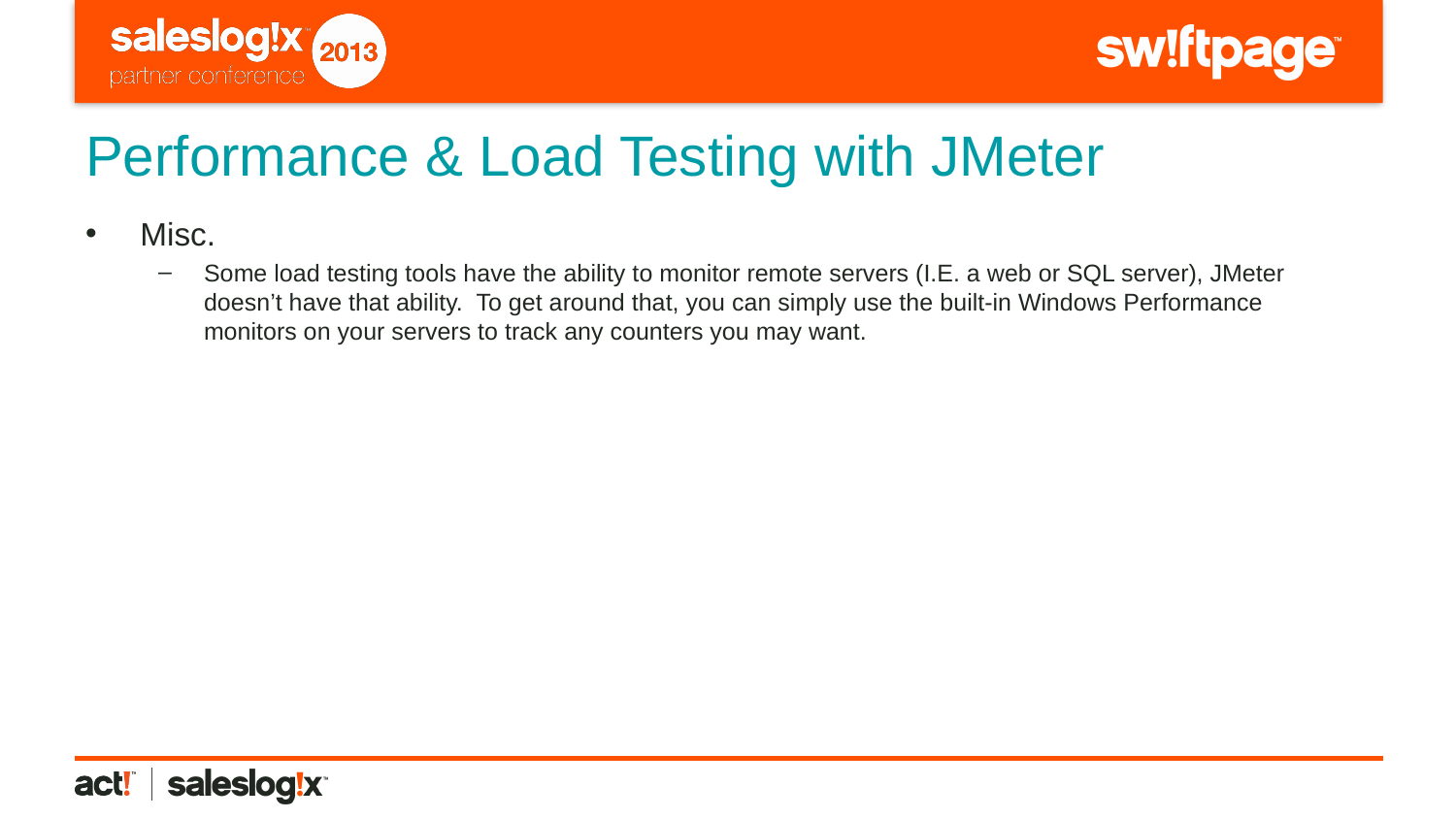

# Performance & Load Testing with JMeter
Misc.
Some load testing tools have the ability to monitor remote servers (I.E. a web or SQL server), JMeter doesn’t have that ability.  To get around that, you can simply use the built-in Windows Performance monitors on your servers to track any counters you may want.